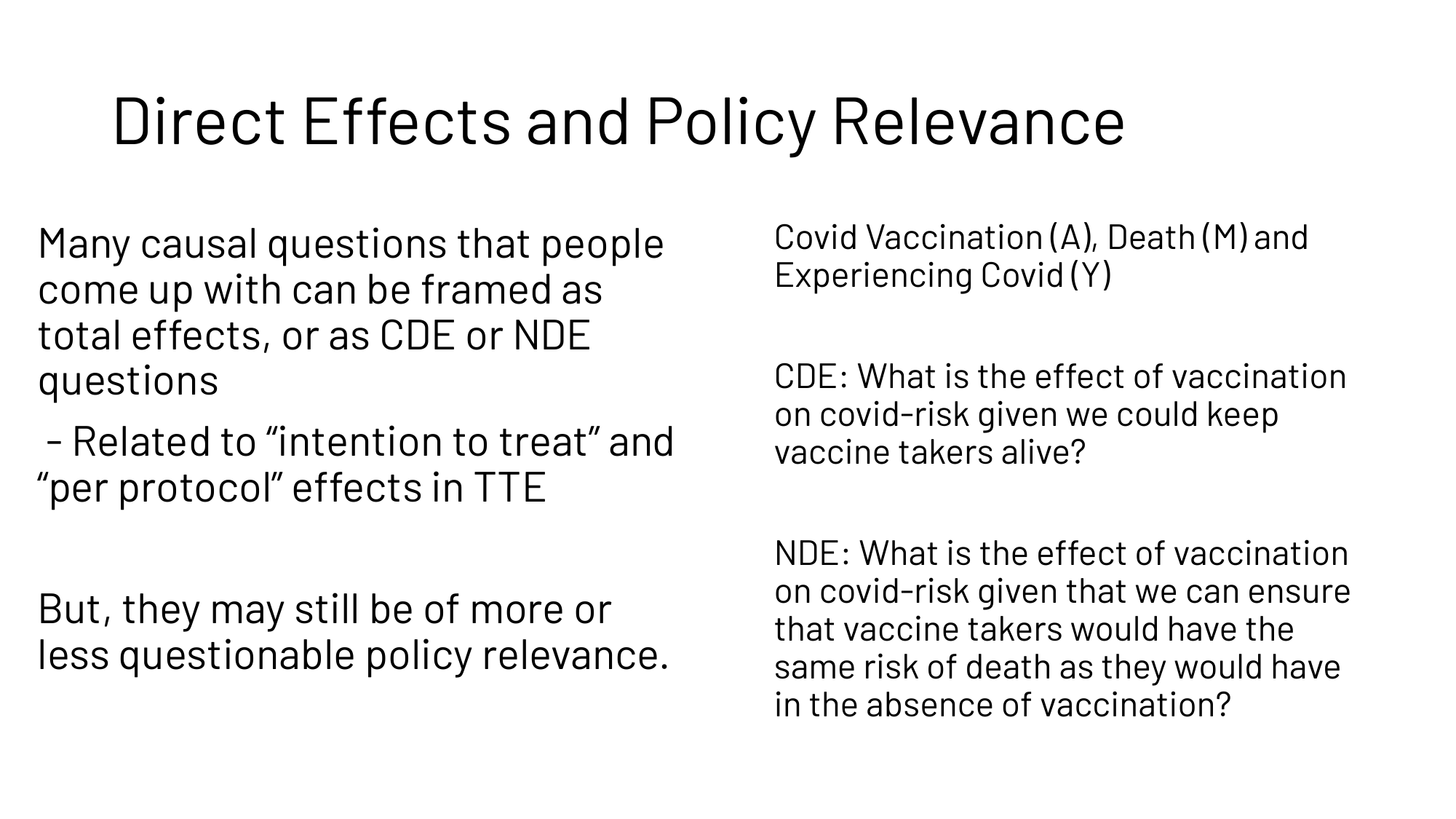

# Direct Effects and Policy Relevance
Covid Vaccination (A), Death (M) and Experiencing Covid (Y)

CDE: What is the effect of vaccination on covid-risk given we could keep vaccine takers alive?

NDE: What is the effect of vaccination on covid-risk given that we can ensure that vaccine takers would have the same risk of death as they would have in the absence of vaccination?

Many causal questions that people come up with can be framed as total effects, or as CDE or NDE questions
 - Related to “intention to treat” and “per protocol” effects in TTE

But, they may still be of more or less questionable policy relevance.